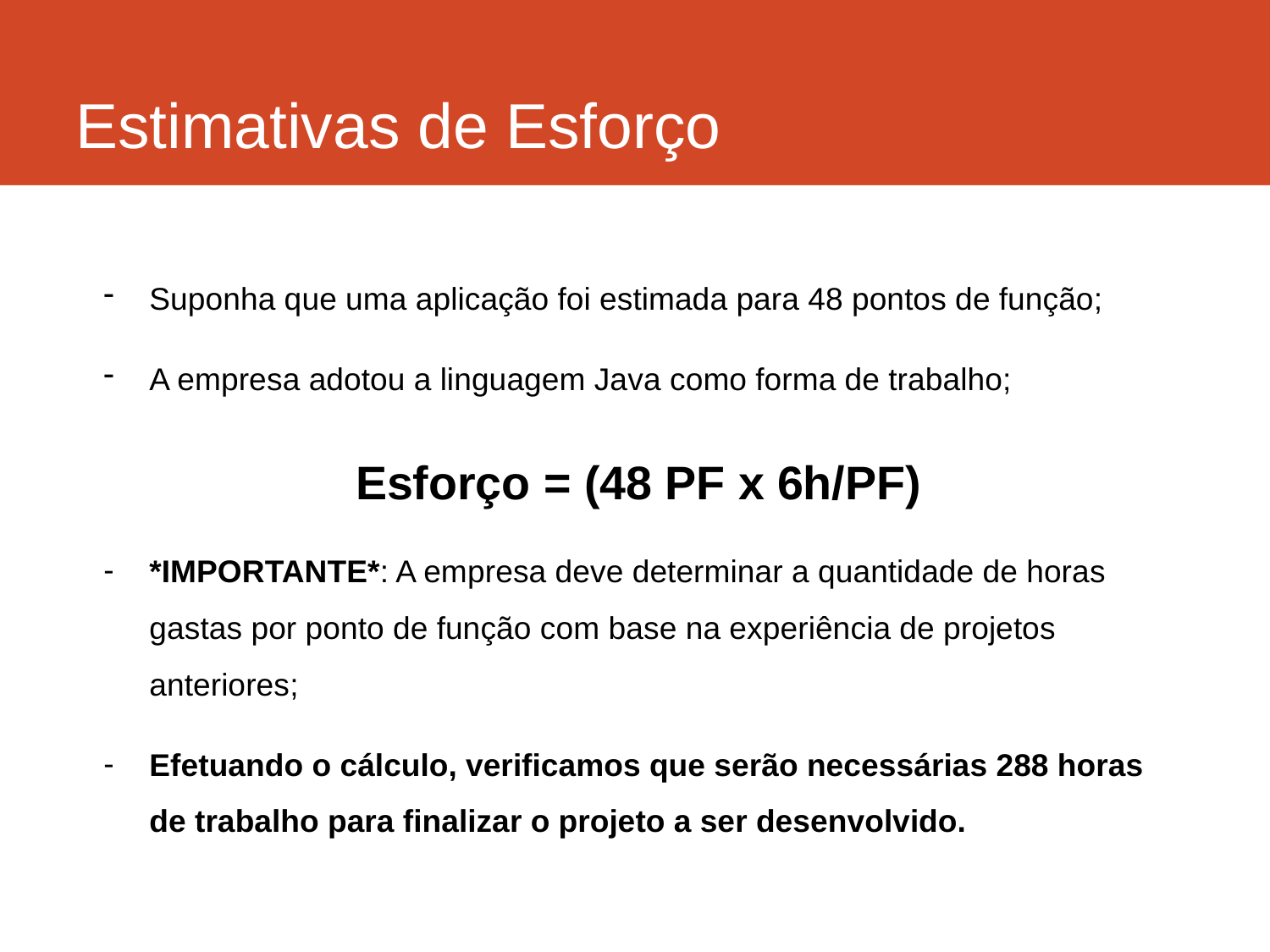

# Estimativas de Esforço
Suponha que uma aplicação foi estimada para 48 pontos de função;
A empresa adotou a linguagem Java como forma de trabalho;
Esforço = (48 PF x 6h/PF)
*IMPORTANTE*: A empresa deve determinar a quantidade de horas gastas por ponto de função com base na experiência de projetos anteriores;
Efetuando o cálculo, verificamos que serão necessárias 288 horas de trabalho para finalizar o projeto a ser desenvolvido.